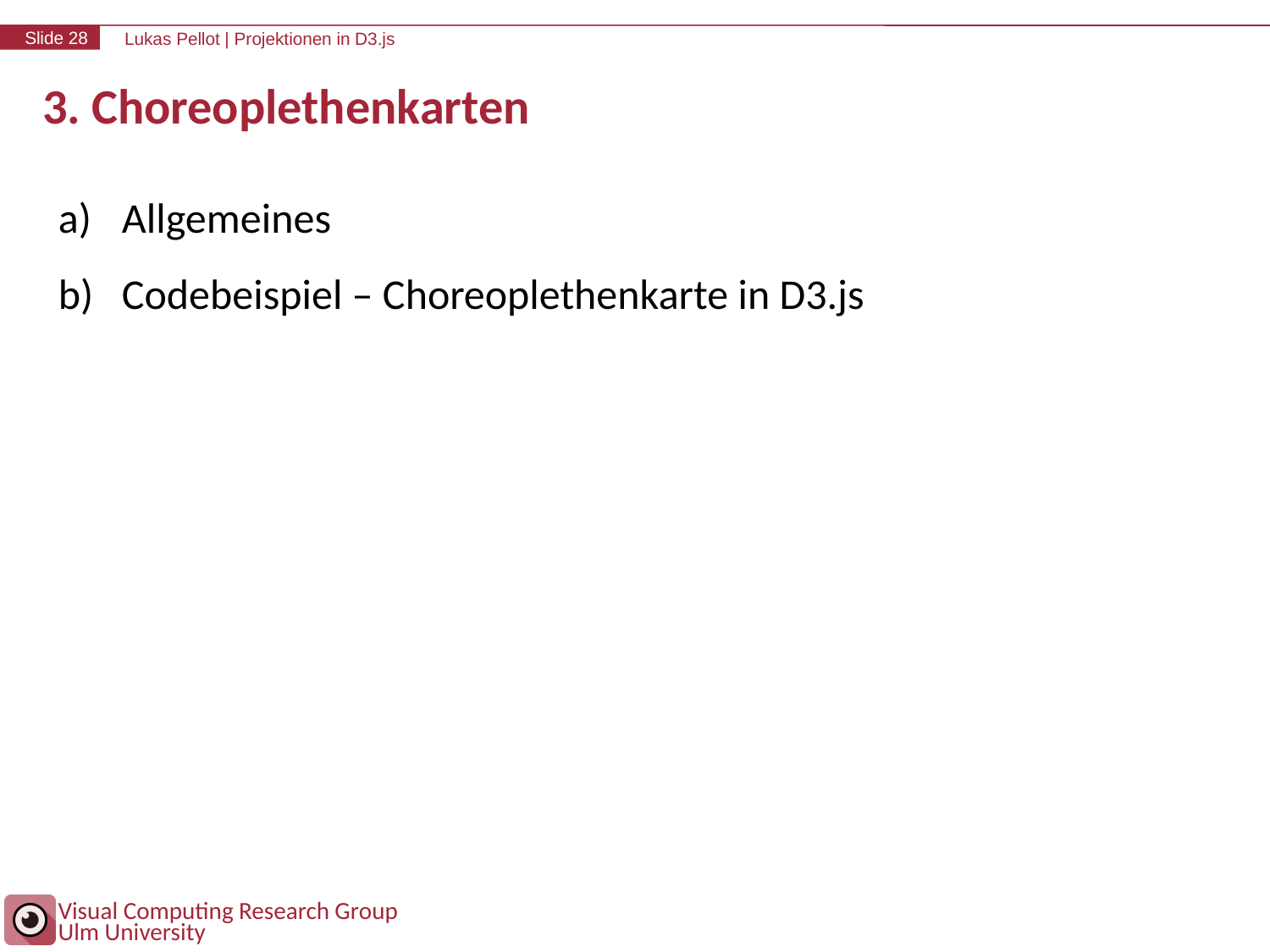

# 3. Choreoplethenkarten
Allgemeines
Codebeispiel – Choreoplethenkarte in D3.js